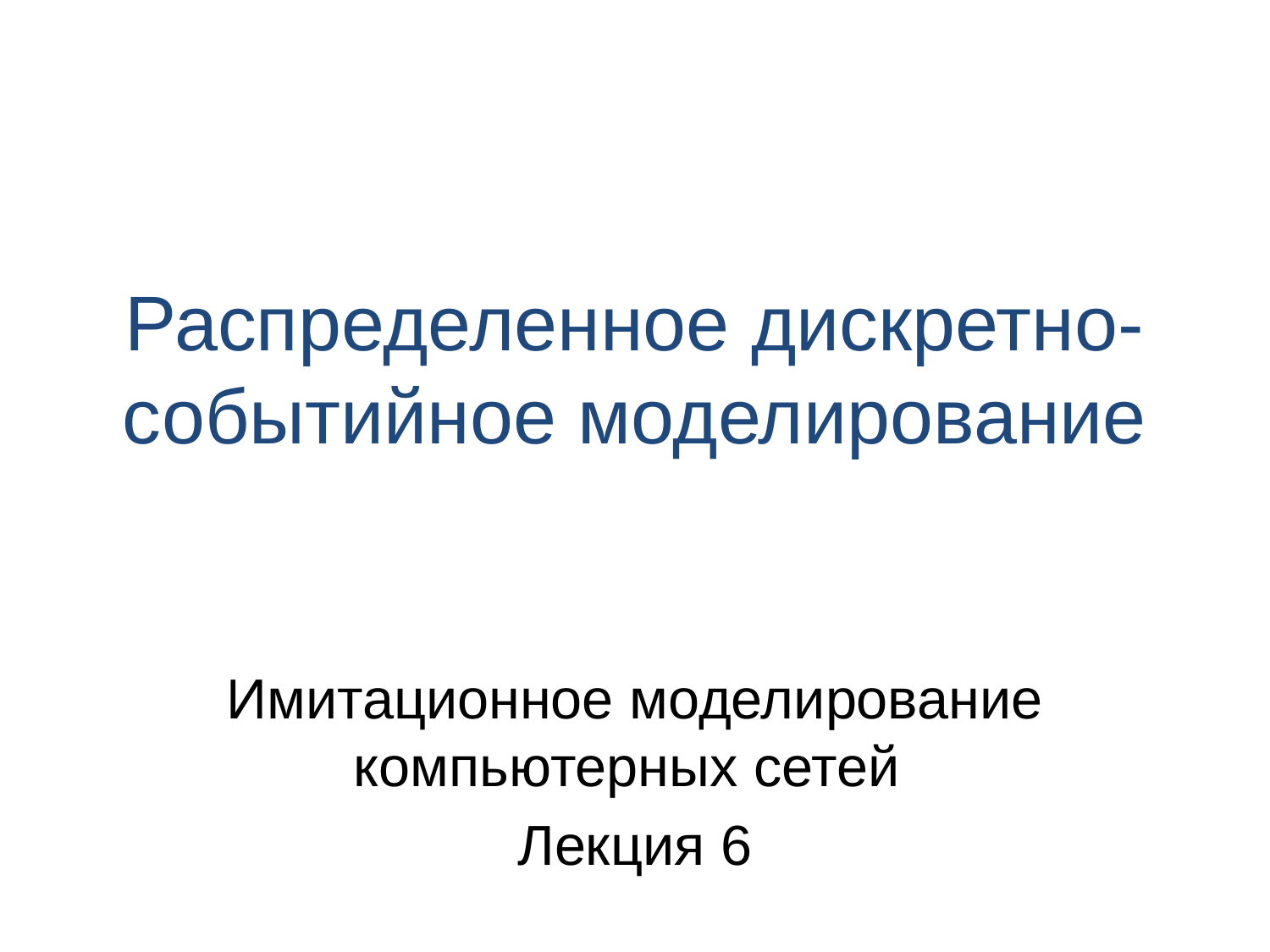

# Распределенное дискретно-событийное моделирование
Имитационное моделирование компьютерных сетей
Лекция 6